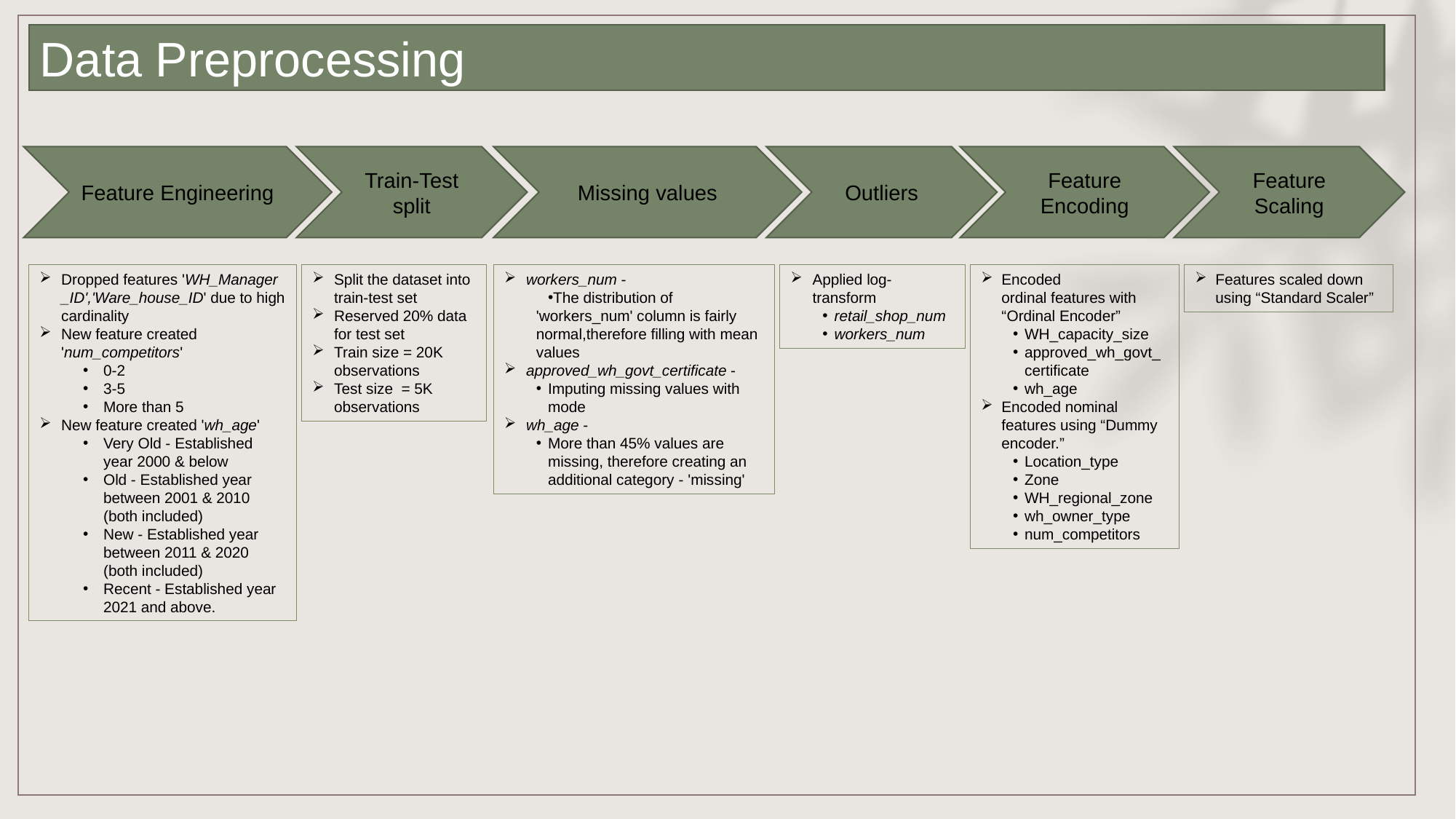

# Data Preprocessing
Feature Engineering
Train-Test split
Missing values
Outliers
Feature Encoding
Feature Scaling
Split the dataset into train-test set
Reserved 20% data for test set
Train size = 20K observations
Test size  = 5K observations
Dropped features 'WH_Manager_ID','Ware_house_ID' due to high cardinality
New feature created 'num_competitors'
0-2
3-5
More than 5
New feature created 'wh_age'
Very Old - Established year 2000 & below
Old - Established year between 2001 & 2010 (both included)
New - Established year between 2011 & 2020 (both included)
Recent - Established year 2021 and above.
workers_num -
The distribution of 'workers_num' column is fairly normal,therefore filling with mean values
approved_wh_govt_certificate -
Imputing missing values with mode
wh_age -
More than 45% values are missing, therefore creating an additional category - 'missing'
Applied log-transform
retail_shop_num
workers_num
Encoded ordinal features with “Ordinal Encoder”
WH_capacity_size
approved_wh_govt_certificate
wh_age
Encoded nominal features using “Dummy encoder.”
Location_type
Zone
WH_regional_zone
wh_owner_type
num_competitors
Features scaled down using “Standard Scaler”